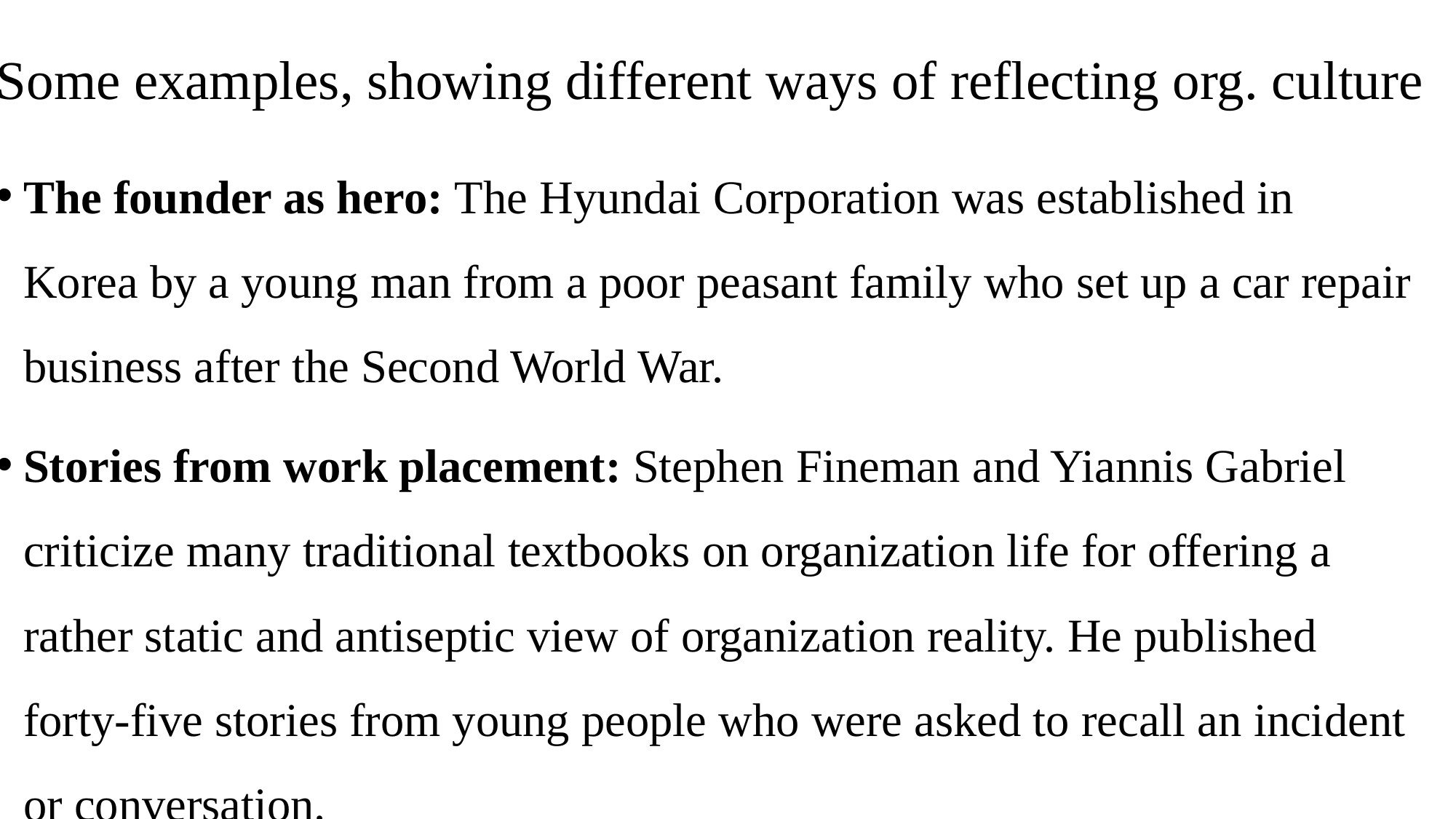

# Some examples, showing different ways of reflecting org. culture
The founder as hero: The Hyundai Corporation was established in Korea by a young man from a poor peasant family who set up a car repair business after the Second World War.
Stories from work placement: Stephen Fineman and Yiannis Gabriel criticize many traditional textbooks on organization life for offering a rather static and antiseptic view of organization reality. He published forty-five stories from young people who were asked to recall an incident or conversation.